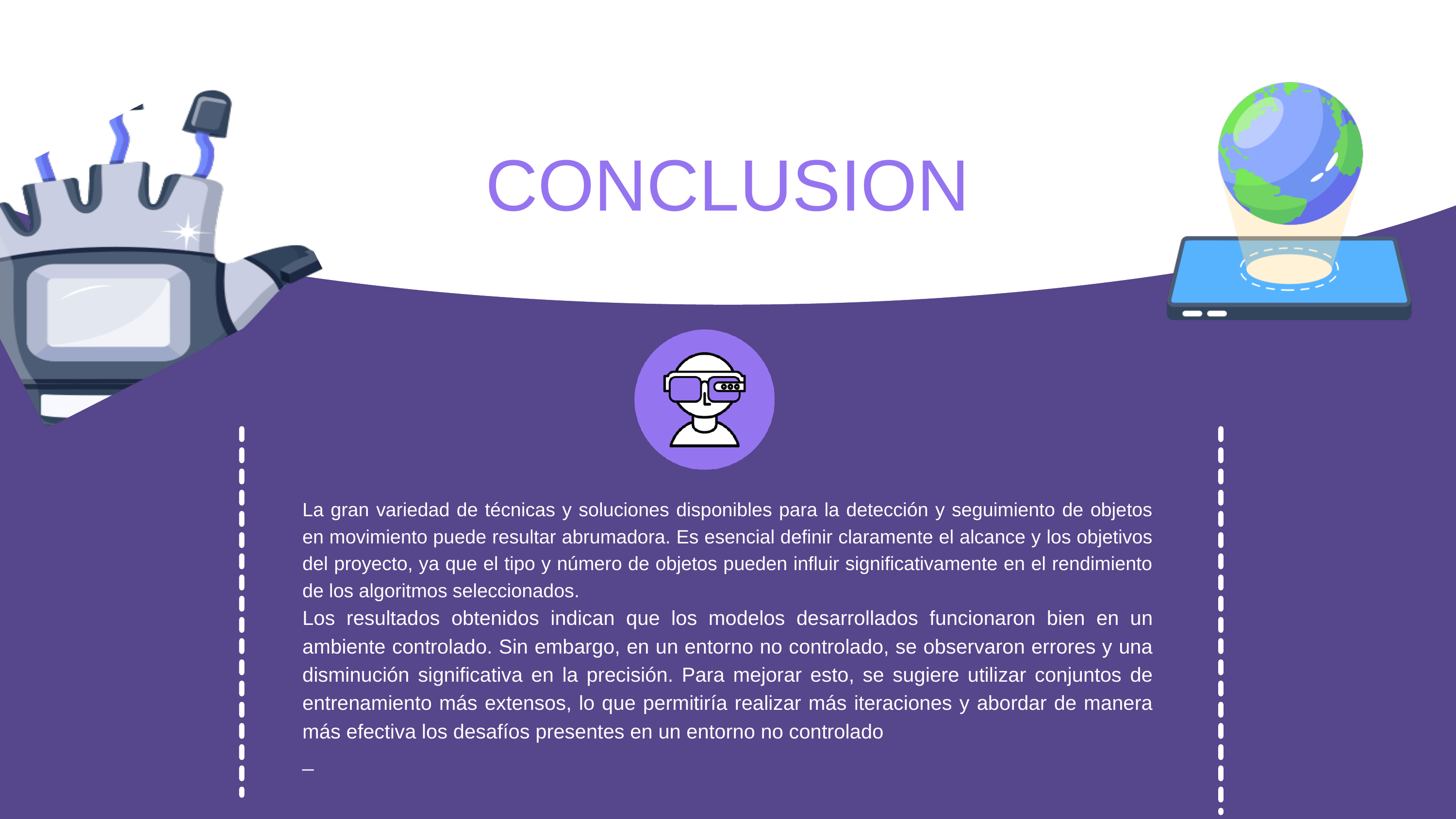

CONCLUSION

La gran variedad de técnicas y soluciones disponibles para la detección y seguimiento de objetos en movimiento puede resultar abrumadora. Es esencial definir claramente el alcance y los objetivos del proyecto, ya que el tipo y número de objetos pueden influir significativamente en el rendimiento de los algoritmos seleccionados.
Los resultados obtenidos indican que los modelos desarrollados funcionaron bien en un ambiente controlado. Sin embargo, en un entorno no controlado, se observaron errores y una disminución significativa en la precisión. Para mejorar esto, se sugiere utilizar conjuntos de entrenamiento más extensos, lo que permitiría realizar más iteraciones y abordar de manera más efectiva los desafíos presentes en un entorno no controlado
_